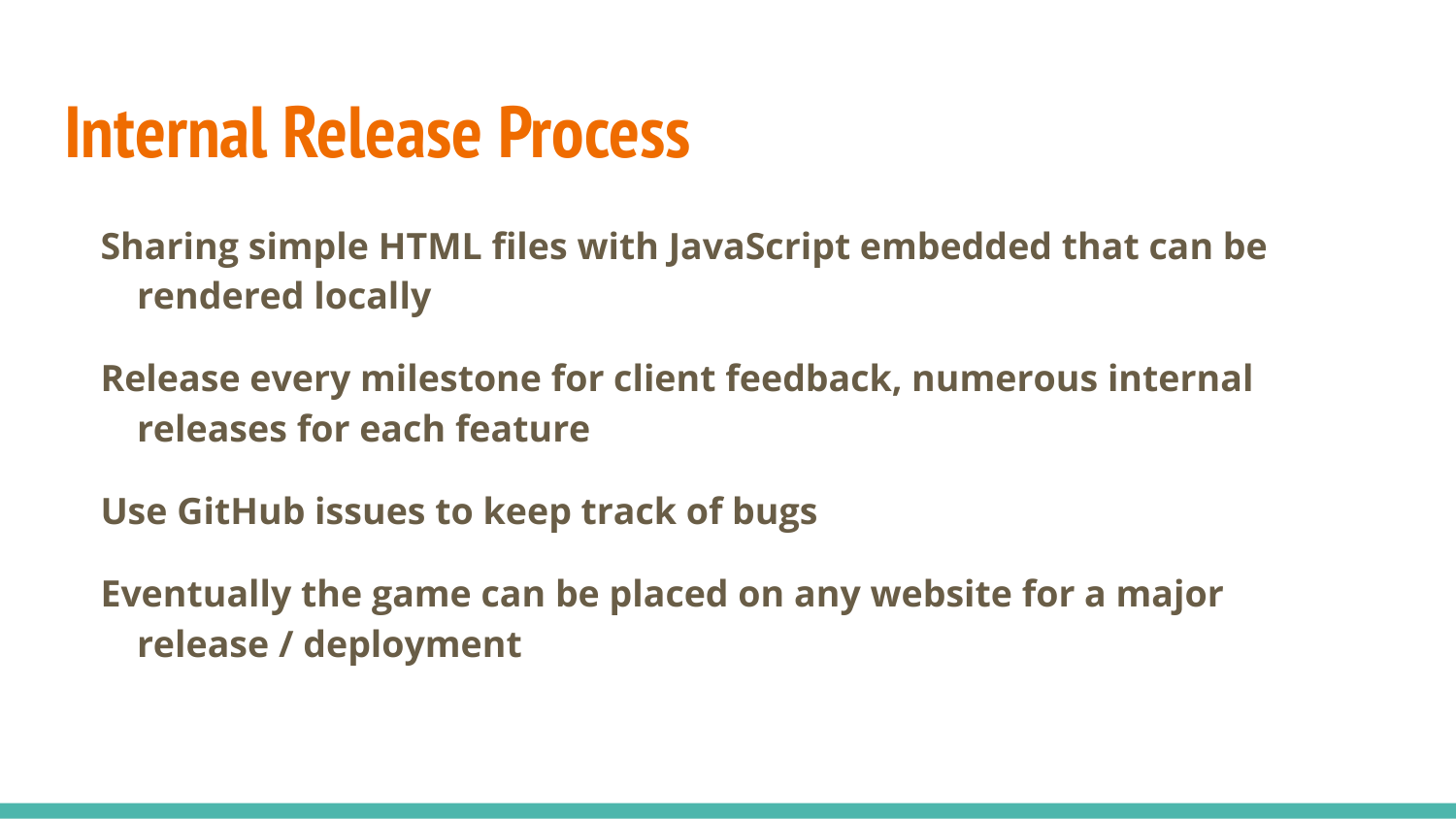

# Internal Release Process
Sharing simple HTML files with JavaScript embedded that can be rendered locally
Release every milestone for client feedback, numerous internal releases for each feature
Use GitHub issues to keep track of bugs
Eventually the game can be placed on any website for a major release / deployment